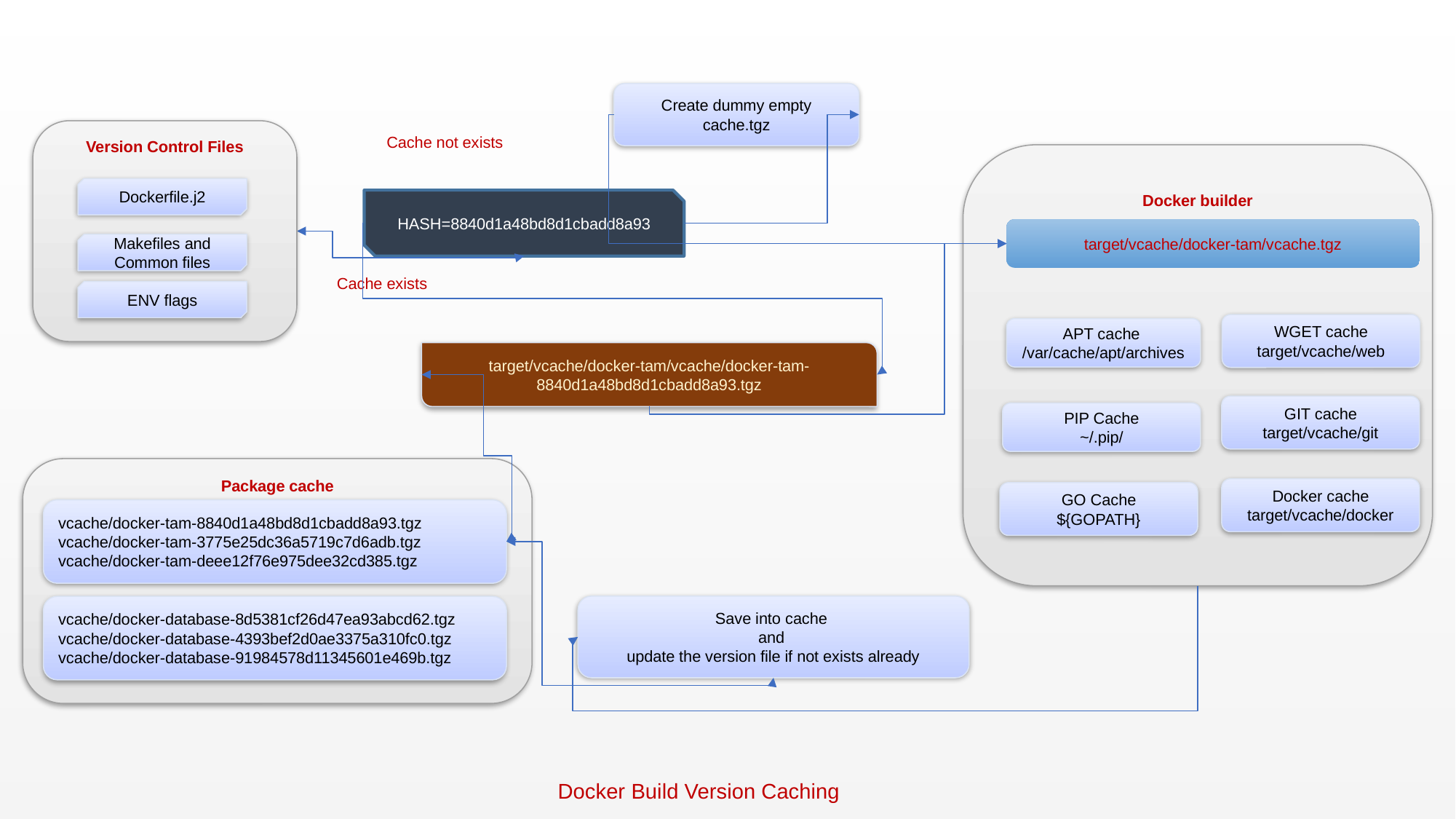

Create dummy empty cache.tgz
Version Control Files
Dockerfile.j2
Makefiles and Common files
ENV flags
Cache not exists

Docker builder
target/vcache/docker-tam/vcache.tgz
APT cache
/var/cache/apt/archives
PIP Cache
~/.pip/
WGET cache target/vcache/web
GIT cache
target/vcache/git
Docker cache
target/vcache/docker
GO Cache
${GOPATH}
HASH=8840d1a48bd8d1cbadd8a93
Cache exists
target/vcache/docker-tam/vcache/docker-tam-8840d1a48bd8d1cbadd8a93.tgz
Package cache
vcache/docker-tam-8840d1a48bd8d1cbadd8a93.tgz
vcache/docker-tam-3775e25dc36a5719c7d6adb.tgz
vcache/docker-tam-deee12f76e975dee32cd385.tgz
vcache/docker-database-8d5381cf26d47ea93abcd62.tgz
vcache/docker-database-4393bef2d0ae3375a310fc0.tgz
vcache/docker-database-91984578d11345601e469b.tgz
Save into cache
and
update the version file if not exists already
Docker Build Version Caching